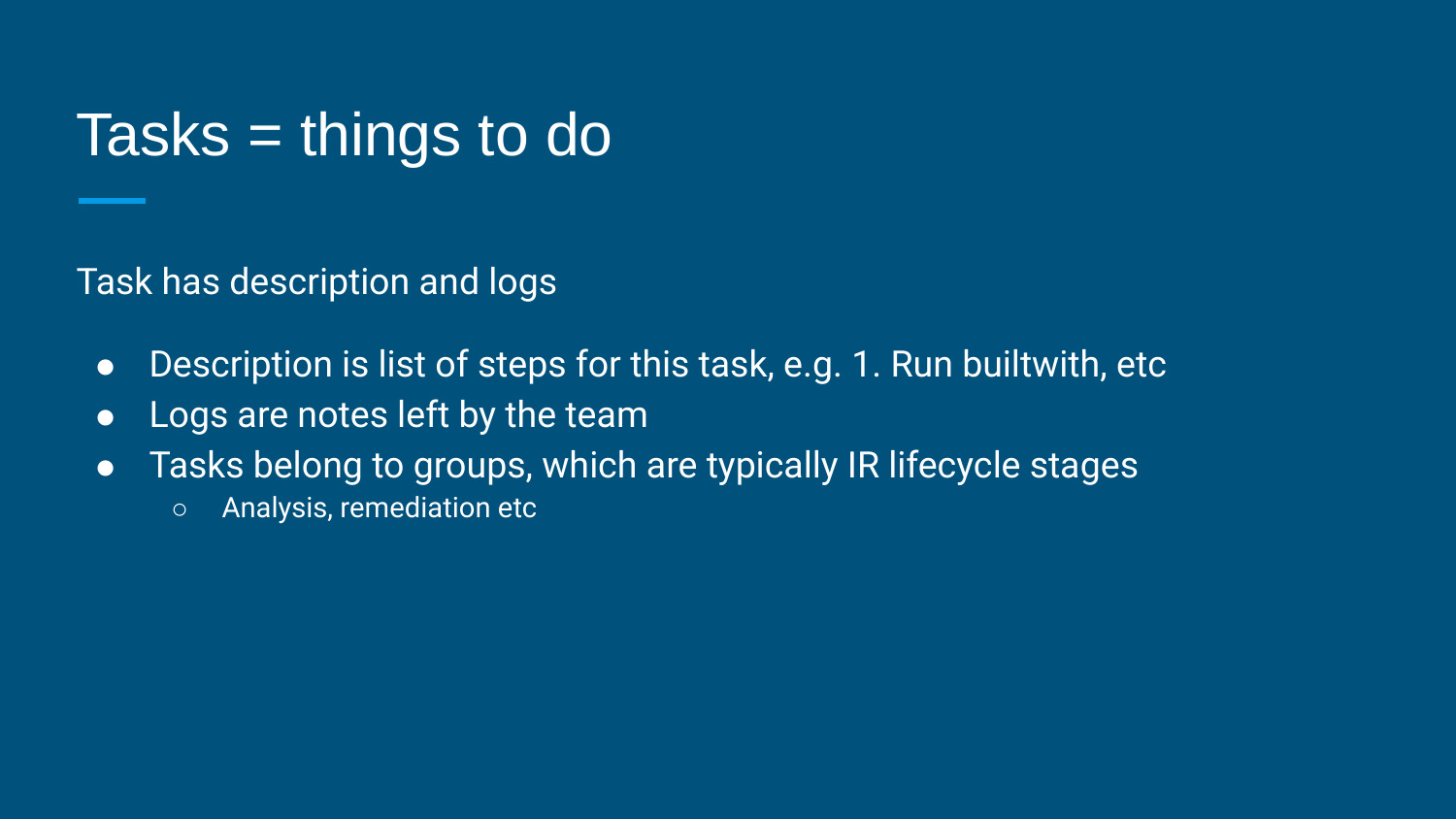

# Tasks = things to do
Task has description and logs
Description is list of steps for this task, e.g. 1. Run builtwith, etc
Logs are notes left by the team
Tasks belong to groups, which are typically IR lifecycle stages
Analysis, remediation etc